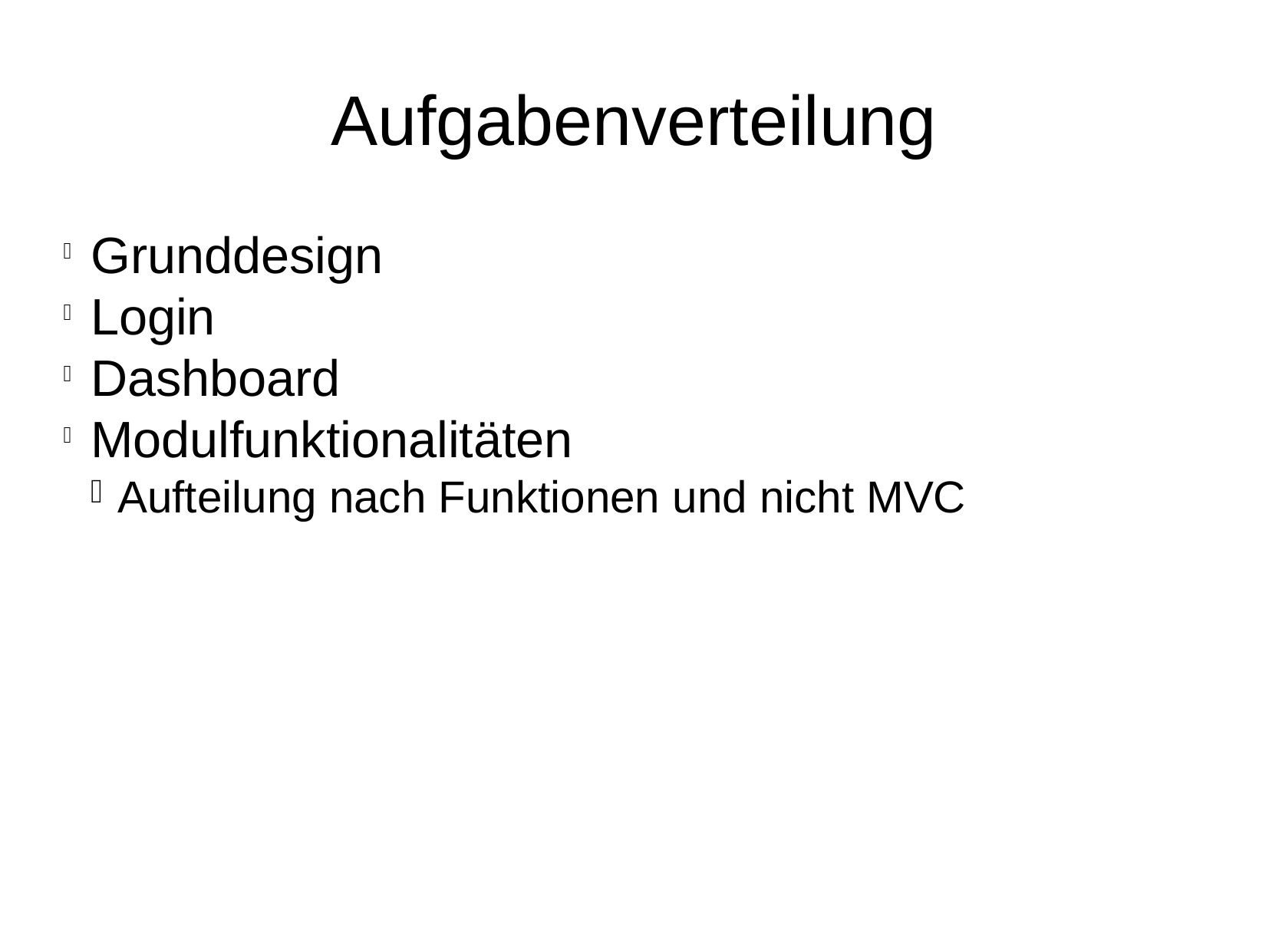

Aufgabenverteilung

Grunddesign
Login
Dashboard
Modulfunktionalitäten
Aufteilung nach Funktionen und nicht MVC